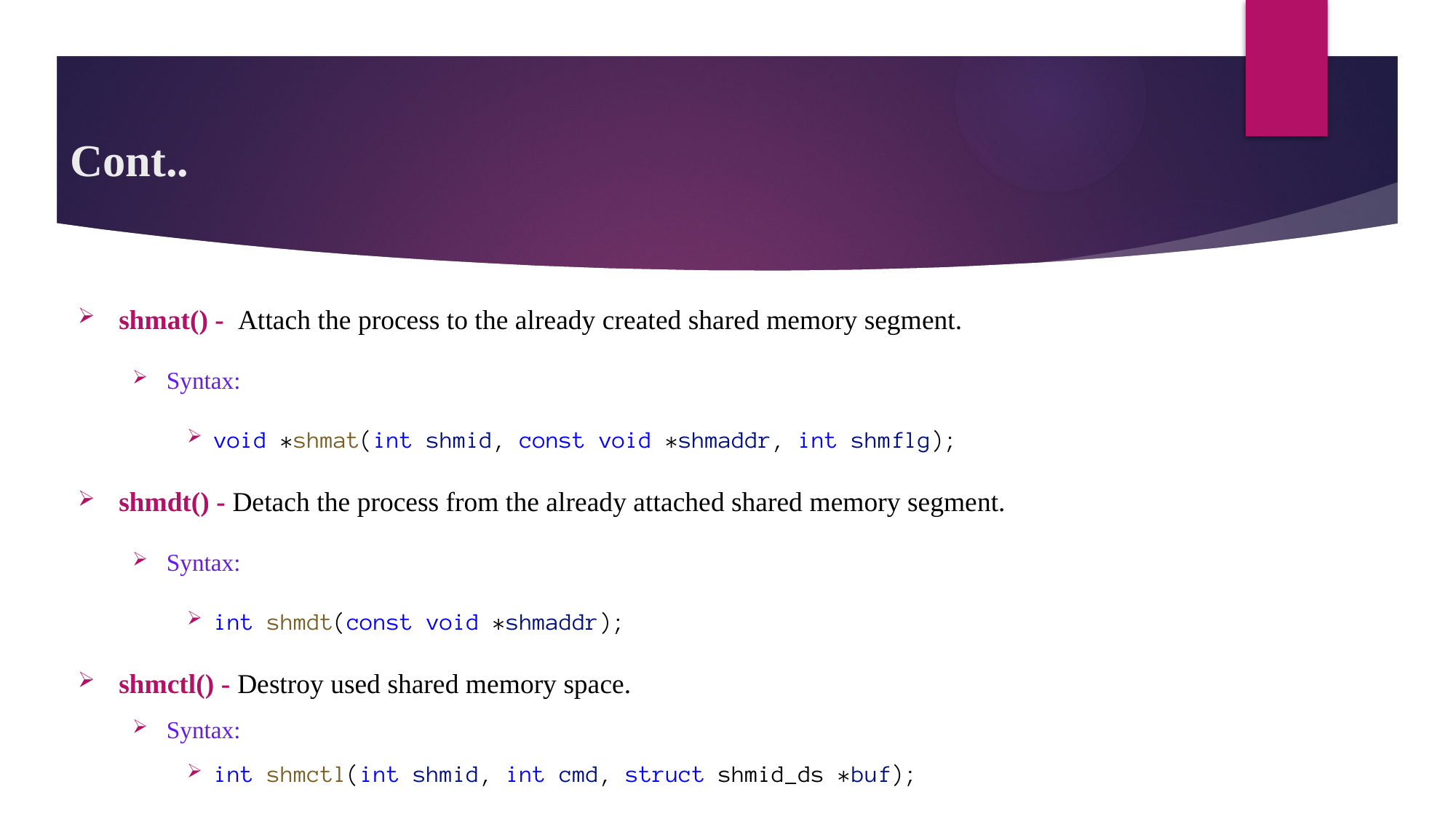

# Cont..
shmat() -  Attach the process to the already created shared memory segment.
Syntax:
void *shmat(int shmid, const void *shmaddr, int shmflg);
shmdt() - Detach the process from the already attached shared memory segment.
Syntax:
int shmdt(const void *shmaddr);
shmctl() - Destroy used shared memory space.
Syntax:
int shmctl(int shmid, int cmd, struct shmid_ds *buf);